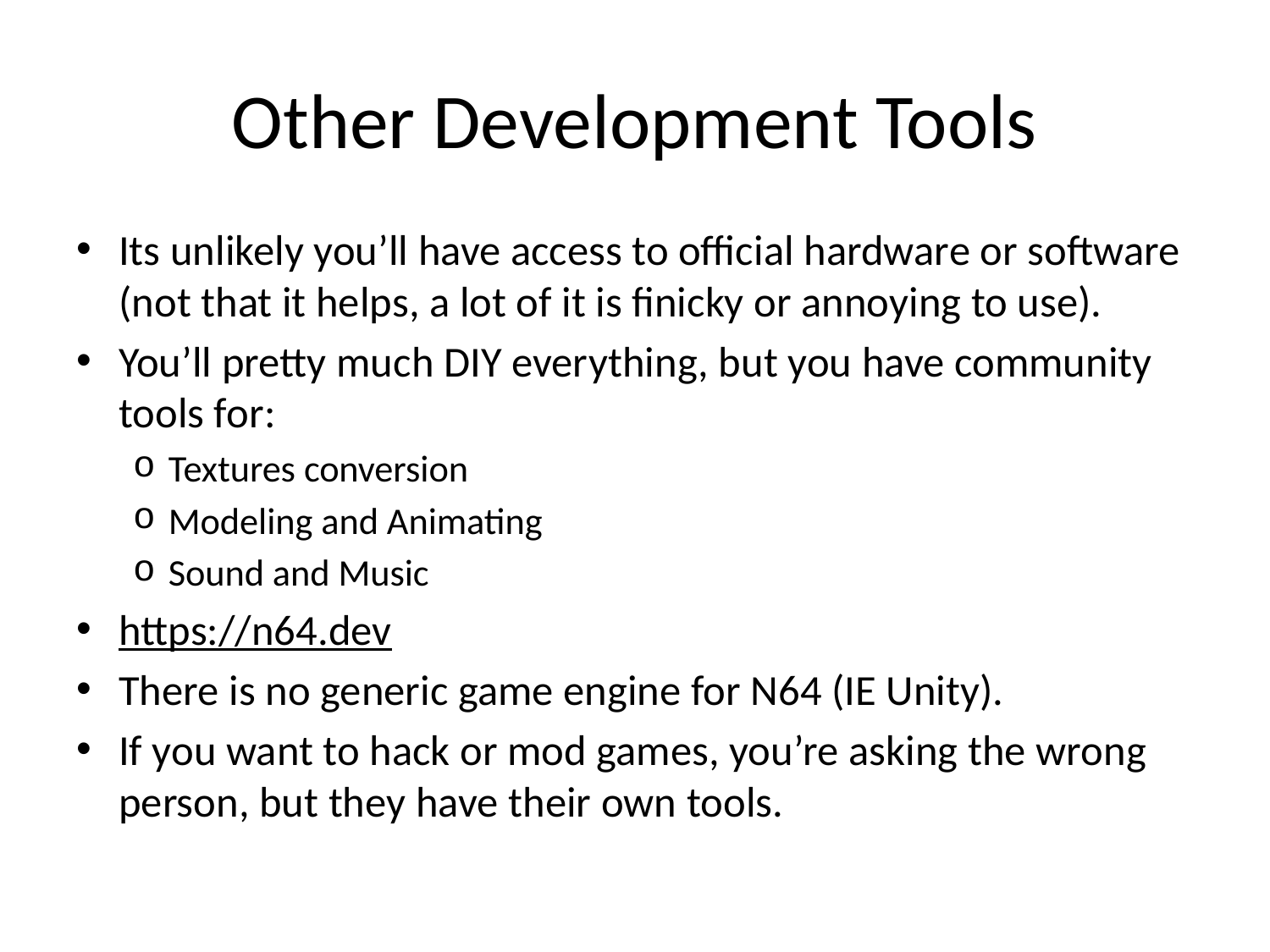

# Other Development Tools
Its unlikely you’ll have access to official hardware or software (not that it helps, a lot of it is finicky or annoying to use).
You’ll pretty much DIY everything, but you have community tools for:
Textures conversion
Modeling and Animating
Sound and Music
https://n64.dev
There is no generic game engine for N64 (IE Unity).
If you want to hack or mod games, you’re asking the wrong person, but they have their own tools.